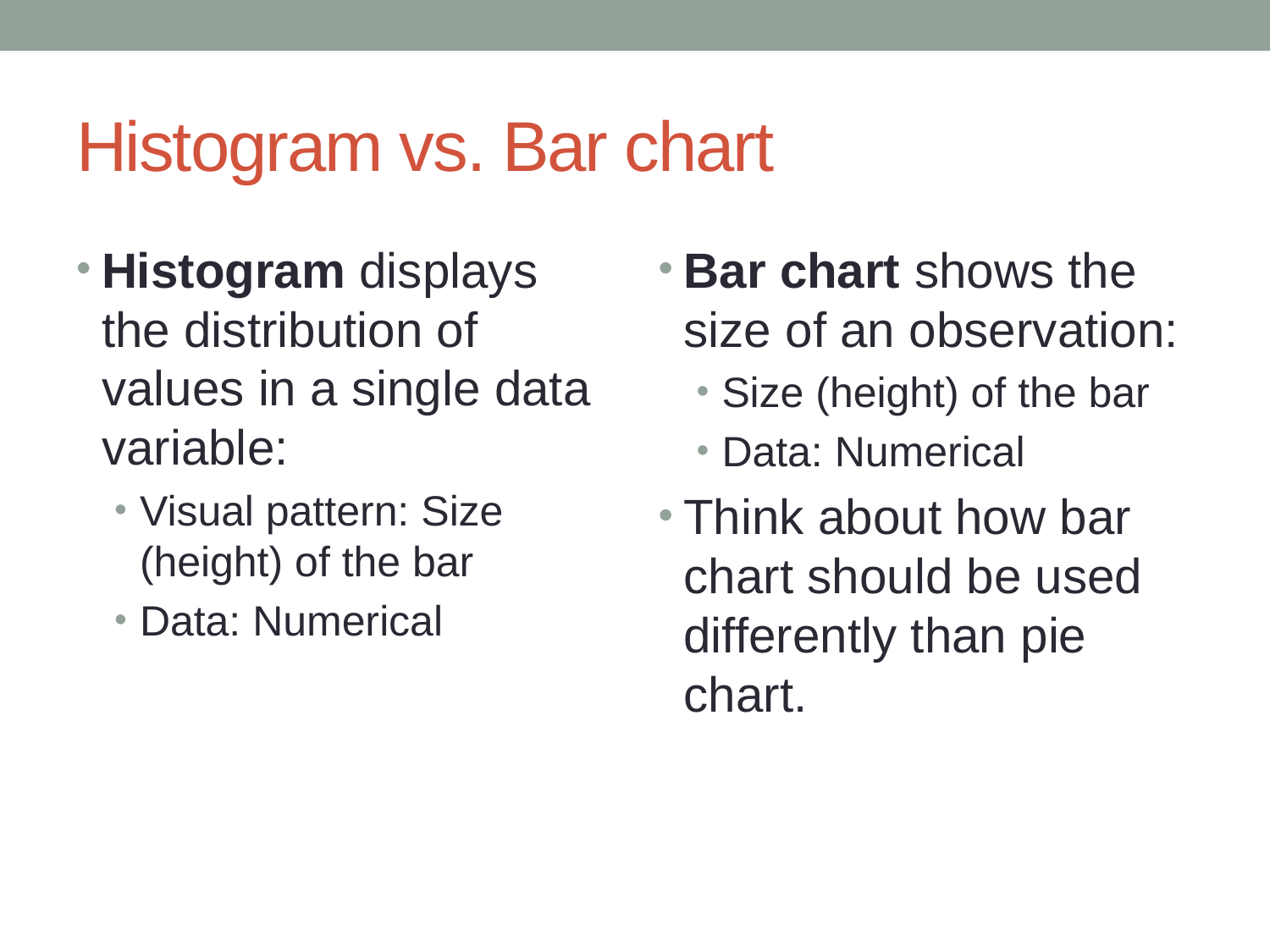

# Histogram vs. Bar chart
Histogram displays the distribution of values in a single data variable:
Visual pattern: Size (height) of the bar
Data: Numerical
Bar chart shows the size of an observation:
Size (height) of the bar
Data: Numerical
Think about how bar chart should be used differently than pie chart.